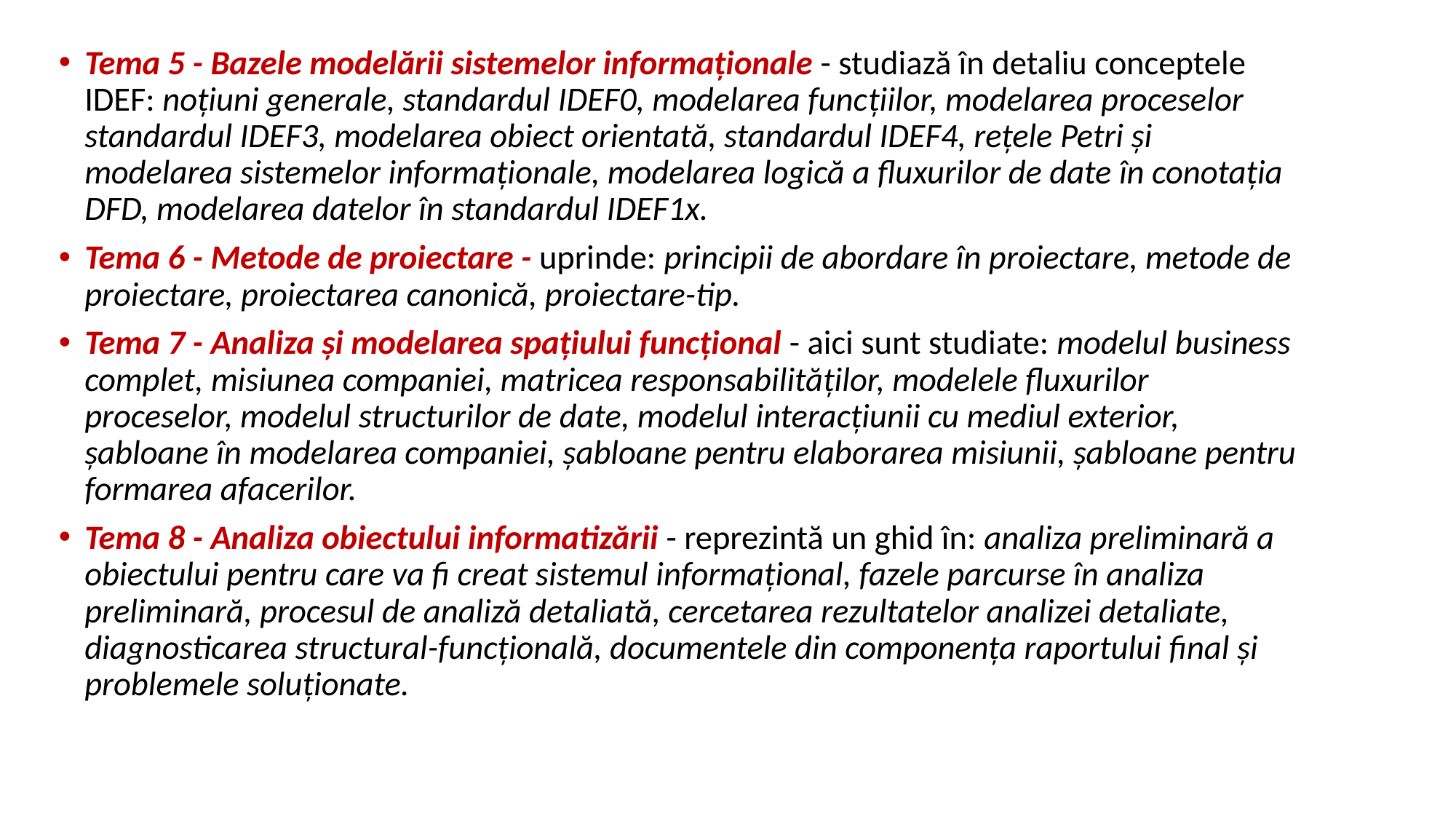

Tema 5 - Bazele modelării sistemelor informaționale - studiază în detaliu conceptele IDEF: noțiuni generale, standardul IDEF0, modelarea funcţiilor, modelarea proceselor standardul IDEF3, modelarea obiect orientată, standardul IDEF4, rețele Petri și modelarea sistemelor informaționale, modelarea logică a fluxurilor de date în conotația DFD, modelarea datelor în standardul IDEF1x.
Tema 6 - Metode de proiectare - uprinde: principii de abordare în proiectare, metode de proiectare, proiectarea canonică, proiectare-tip.
Tema 7 - Analiza și modelarea spațiului funcțional - aici sunt studiate: modelul business complet, misiunea companiei, matricea responsabilităților, modelele fluxurilor proceselor, modelul structurilor de date, modelul interacțiunii cu mediul exterior, șabloane în modelarea companiei, șabloane pentru elaborarea misiunii, șabloane pentru formarea afacerilor.
Tema 8 - Analiza obiectului informatizării - reprezintă un ghid în: analiza preliminară a obiectului pentru care va fi creat sistemul informațional, fazele parcurse în analiza preliminară, procesul de analiză detaliată, cercetarea rezultatelor analizei detaliate, diagnosticarea structural-funcțională, documentele din componența raportului final și problemele soluționate.